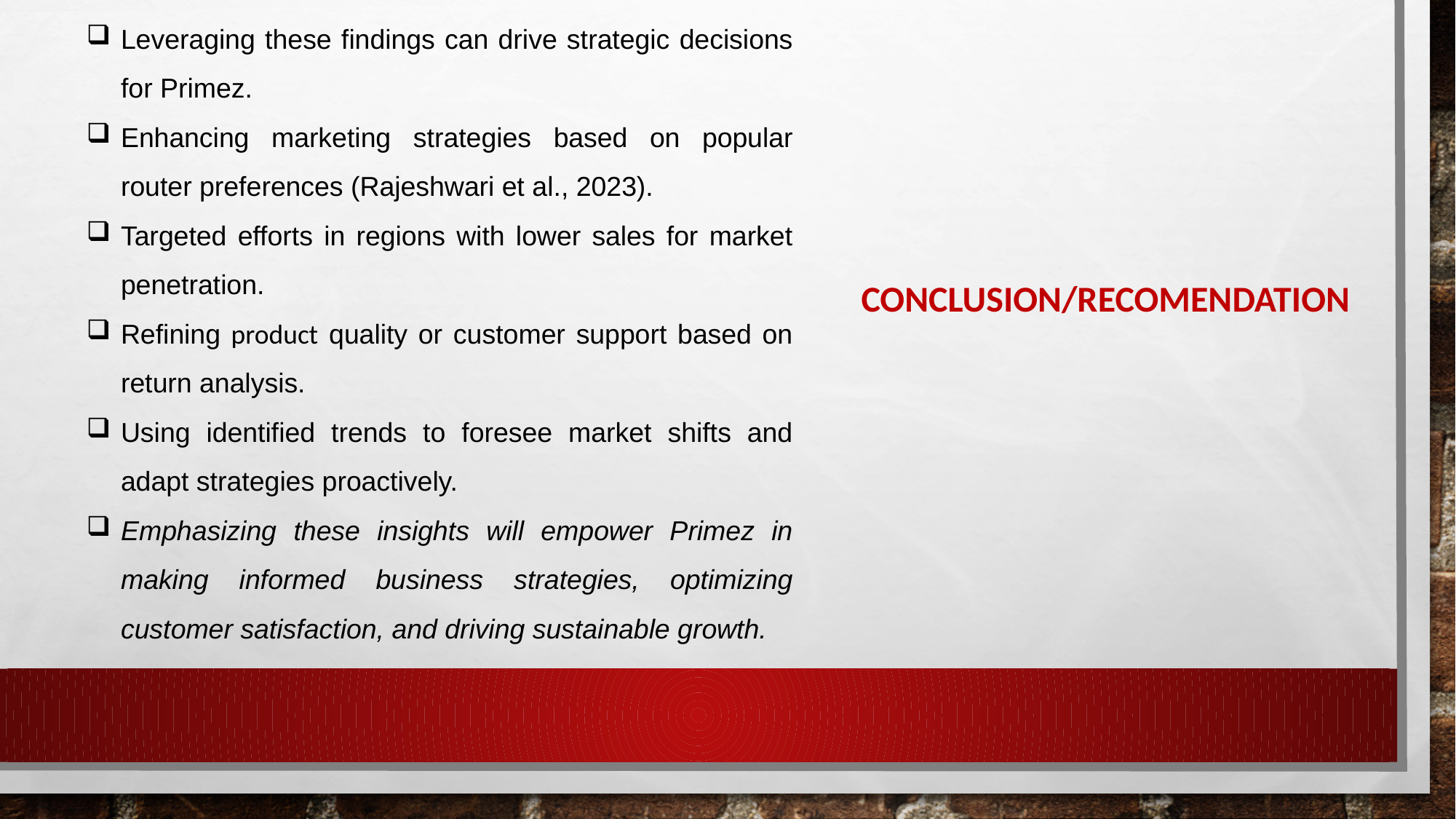

Leveraging these findings can drive strategic decisions for Primez.
Enhancing marketing strategies based on popular router preferences (Rajeshwari et al., 2023).
Targeted efforts in regions with lower sales for market penetration.
Refining product quality or customer support based on return analysis.
Using identified trends to foresee market shifts and adapt strategies proactively.
Emphasizing these insights will empower Primez in making informed business strategies, optimizing customer satisfaction, and driving sustainable growth.
CONCLUSION/RECOMENDATION